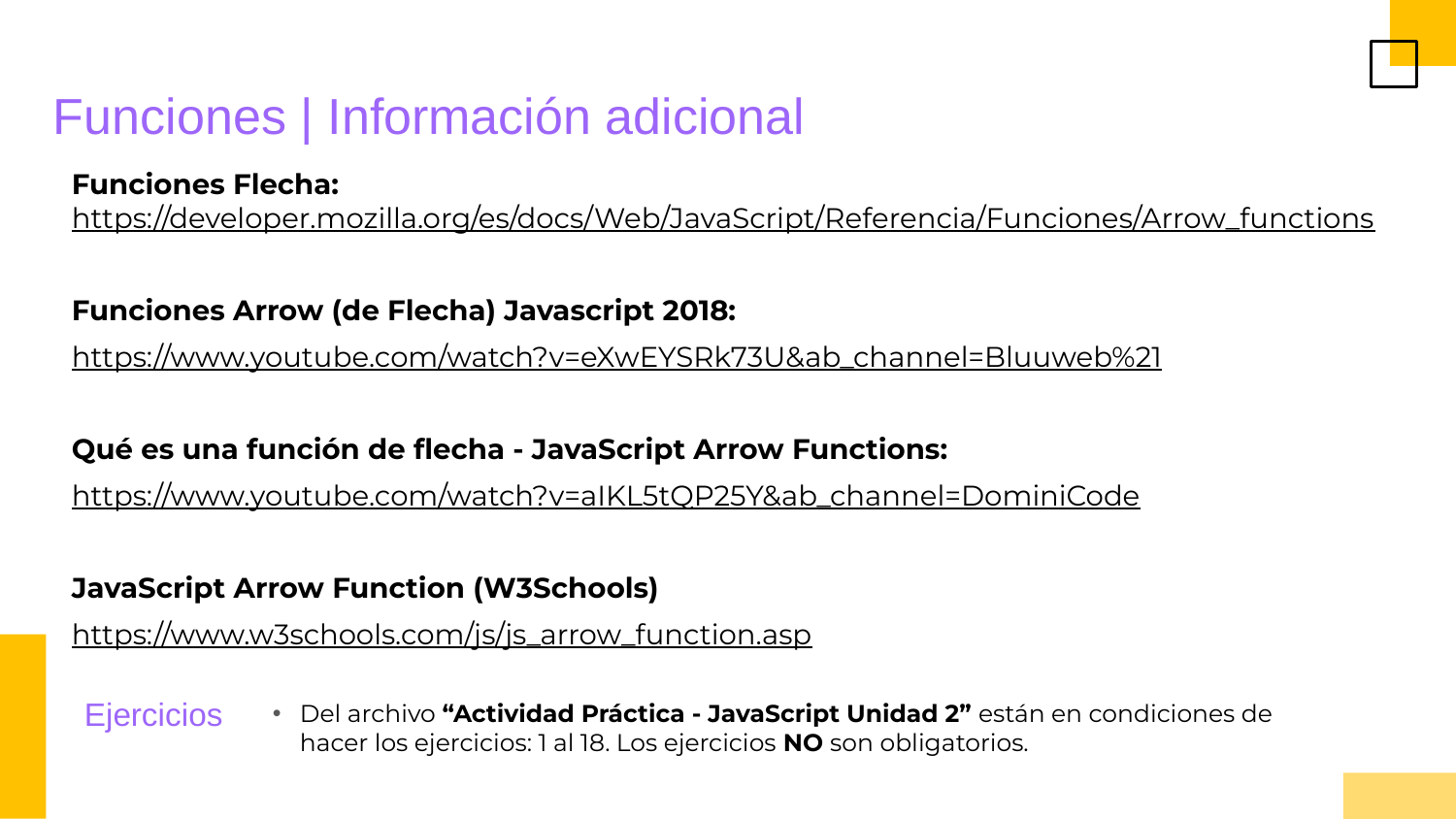

Funciones | Información adicional
Funciones Flecha: https://developer.mozilla.org/es/docs/Web/JavaScript/Referencia/Funciones/Arrow_functions

Funciones Arrow (de Flecha) Javascript 2018:
https://www.youtube.com/watch?v=eXwEYSRk73U&ab_channel=Bluuweb%21

Qué es una función de flecha - JavaScript Arrow Functions:
https://www.youtube.com/watch?v=aIKL5tQP25Y&ab_channel=DominiCode

JavaScript Arrow Function (W3Schools)
https://www.w3schools.com/js/js_arrow_function.asp
Ejercicios
Del archivo “Actividad Práctica - JavaScript Unidad 2” están en condiciones de hacer los ejercicios: 1 al 18. Los ejercicios NO son obligatorios.